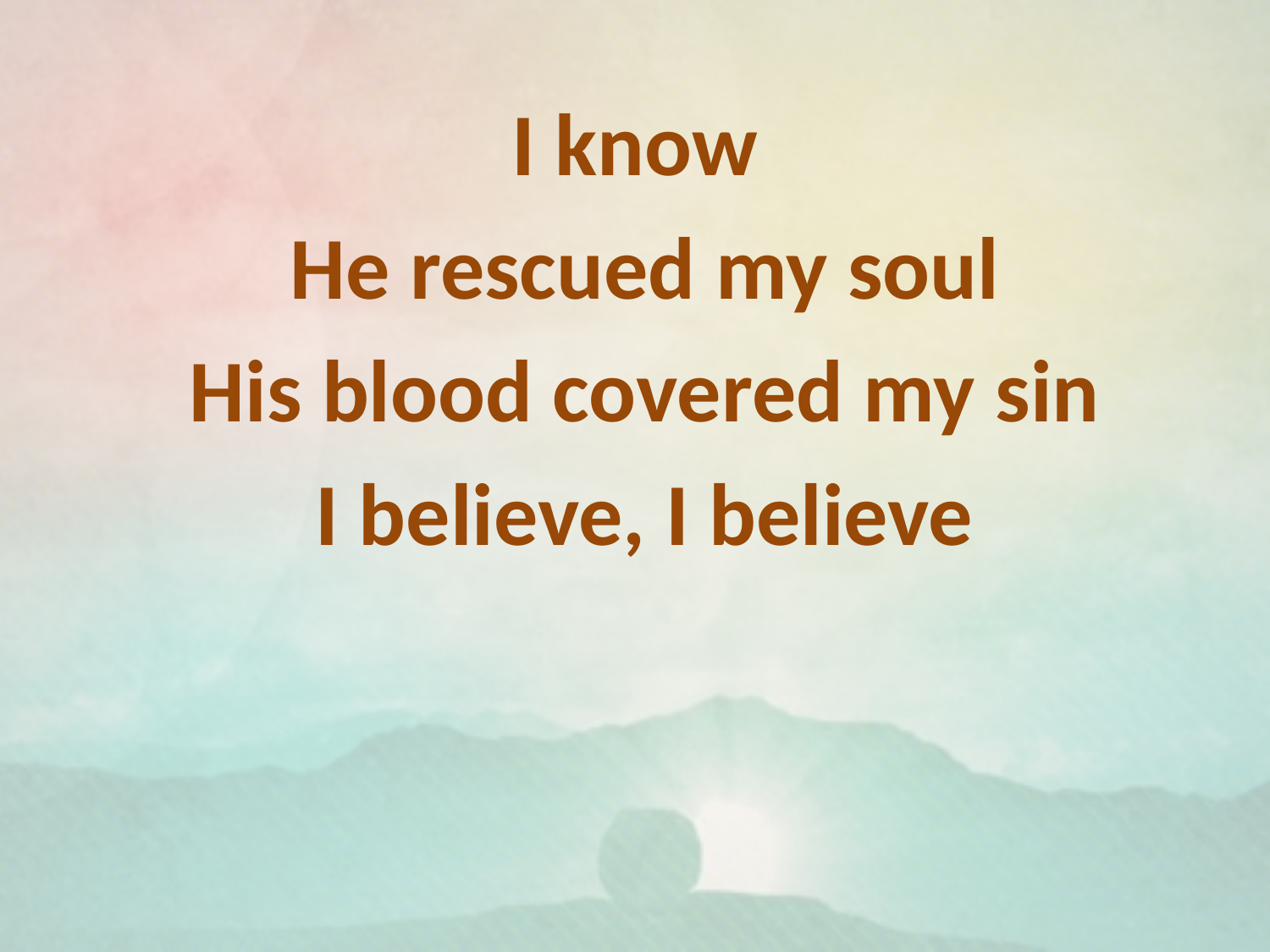

I know
 He rescued my soul
 His blood covered my sin
 I believe, I believe